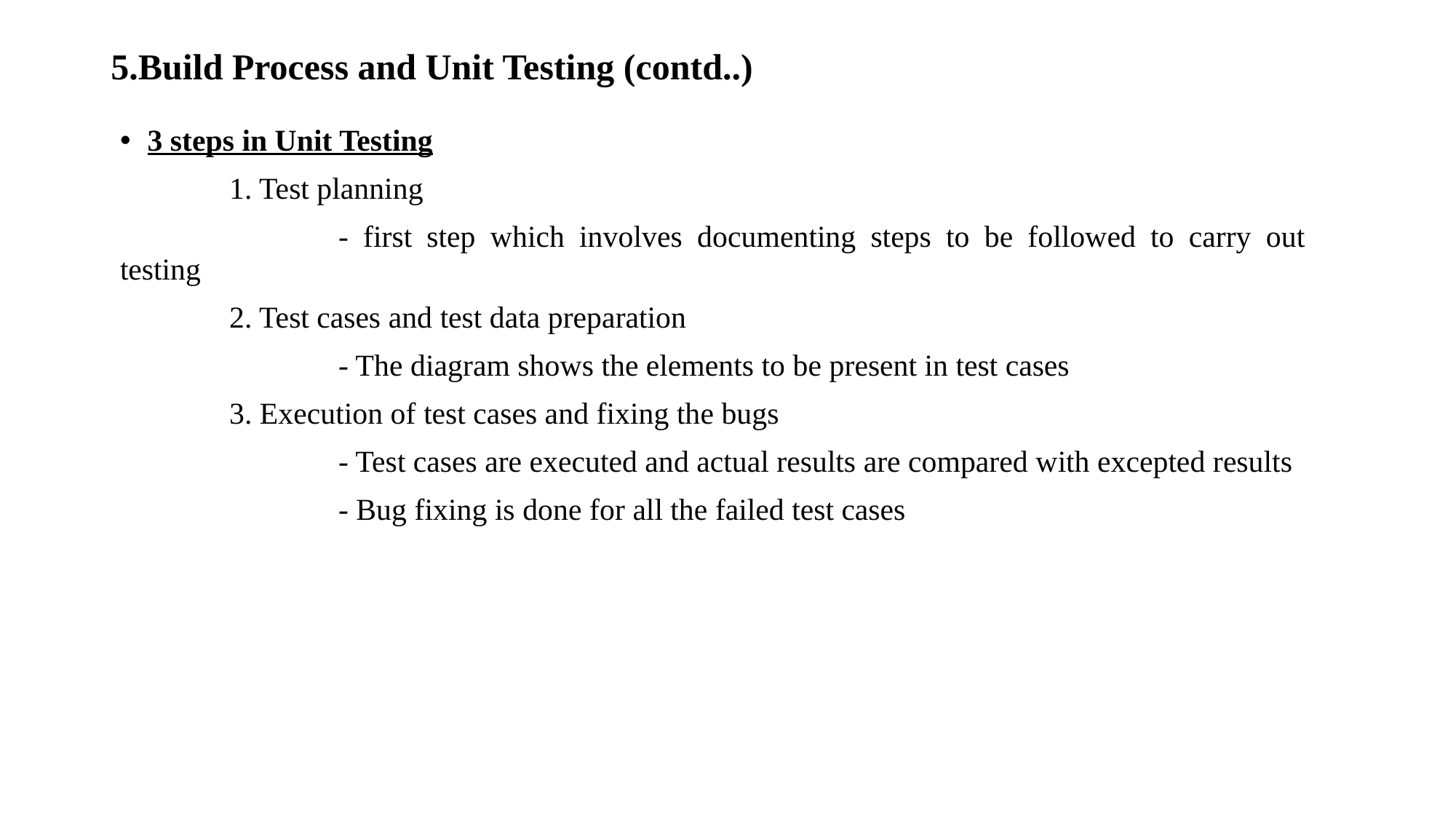

# 5.Build Process and Unit Testing (contd..)
3 steps in Unit Testing
	1. Test planning
		- first step which involves documenting steps to be followed to carry out testing
	2. Test cases and test data preparation
		- The diagram shows the elements to be present in test cases
	3. Execution of test cases and fixing the bugs
		- Test cases are executed and actual results are compared with excepted results
		- Bug fixing is done for all the failed test cases